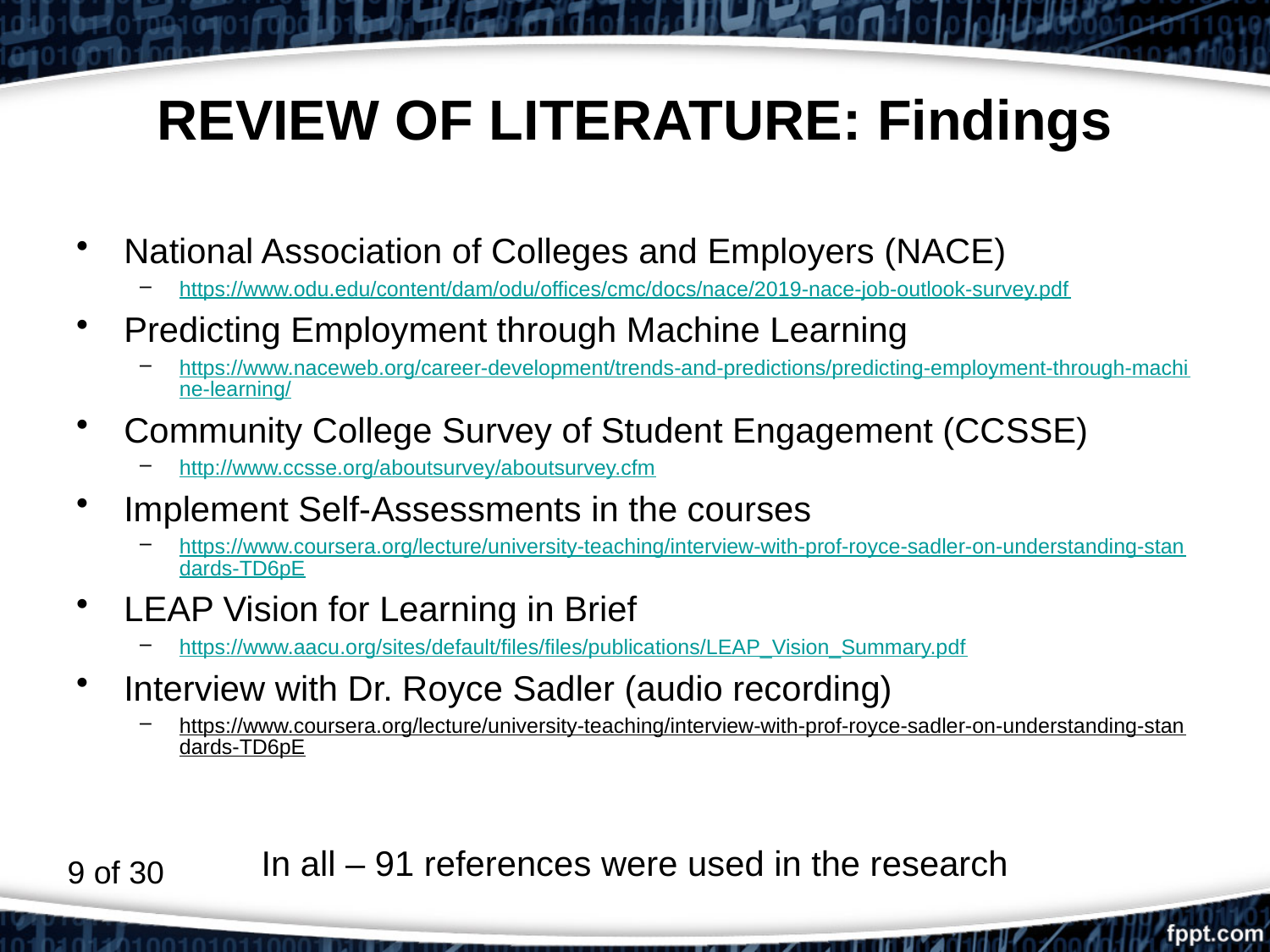

# REVIEW OF LITERATURE: Findings
National Association of Colleges and Employers (NACE)
https://www.odu.edu/content/dam/odu/offices/cmc/docs/nace/2019-nace-job-outlook-survey.pdf
Predicting Employment through Machine Learning
https://www.naceweb.org/career-development/trends-and-predictions/predicting-employment-through-machine-learning/
Community College Survey of Student Engagement (CCSSE)
http://www.ccsse.org/aboutsurvey/aboutsurvey.cfm
Implement Self-Assessments in the courses
https://www.coursera.org/lecture/university-teaching/interview-with-prof-royce-sadler-on-understanding-standards-TD6pE
LEAP Vision for Learning in Brief
https://www.aacu.org/sites/default/files/files/publications/LEAP_Vision_Summary.pdf
Interview with Dr. Royce Sadler (audio recording)
https://www.coursera.org/lecture/university-teaching/interview-with-prof-royce-sadler-on-understanding-standards-TD6pE

In all – 91 references were used in the research

9 of 30